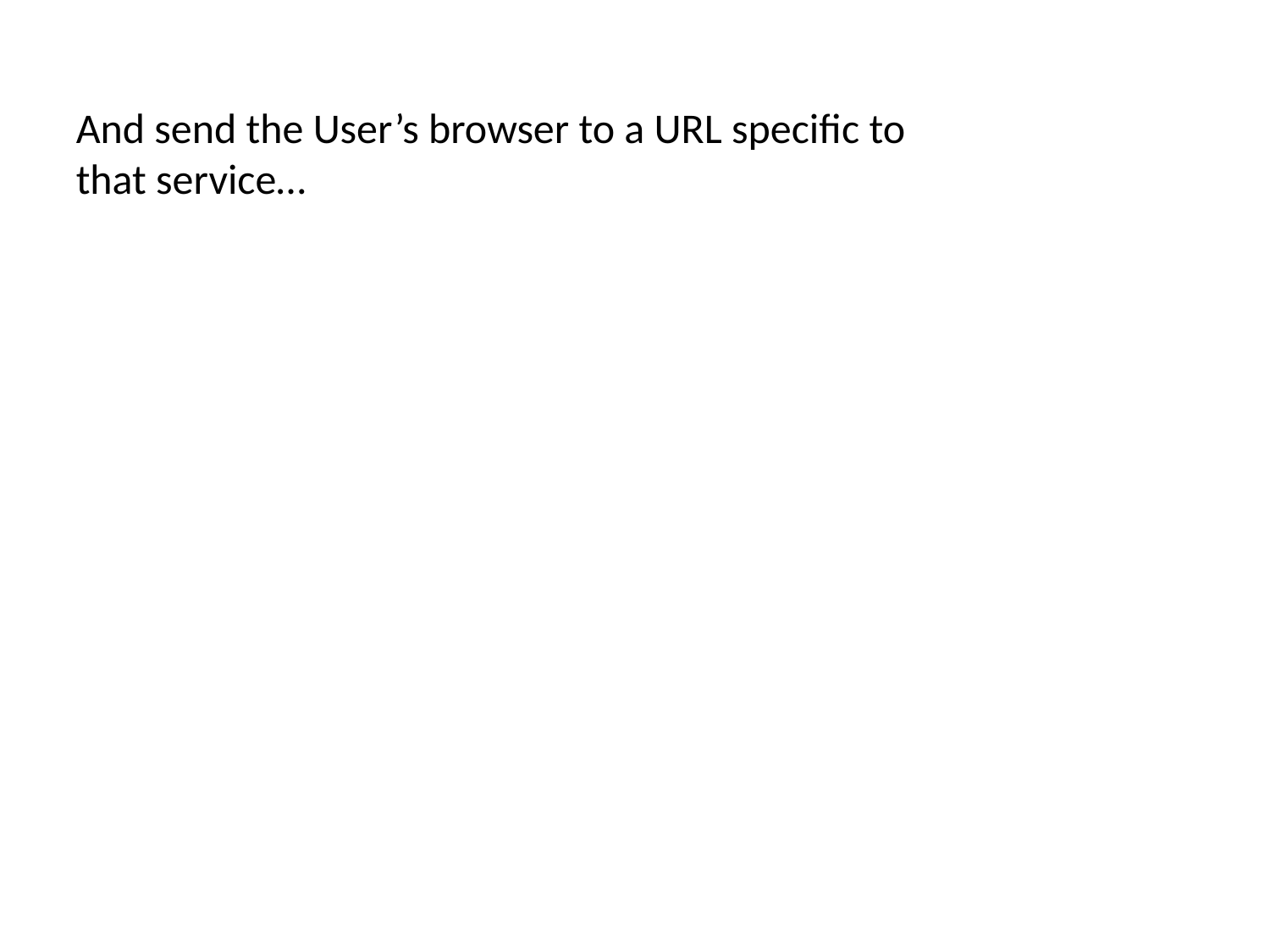

And send the User’s browser to a URL specific to that service…